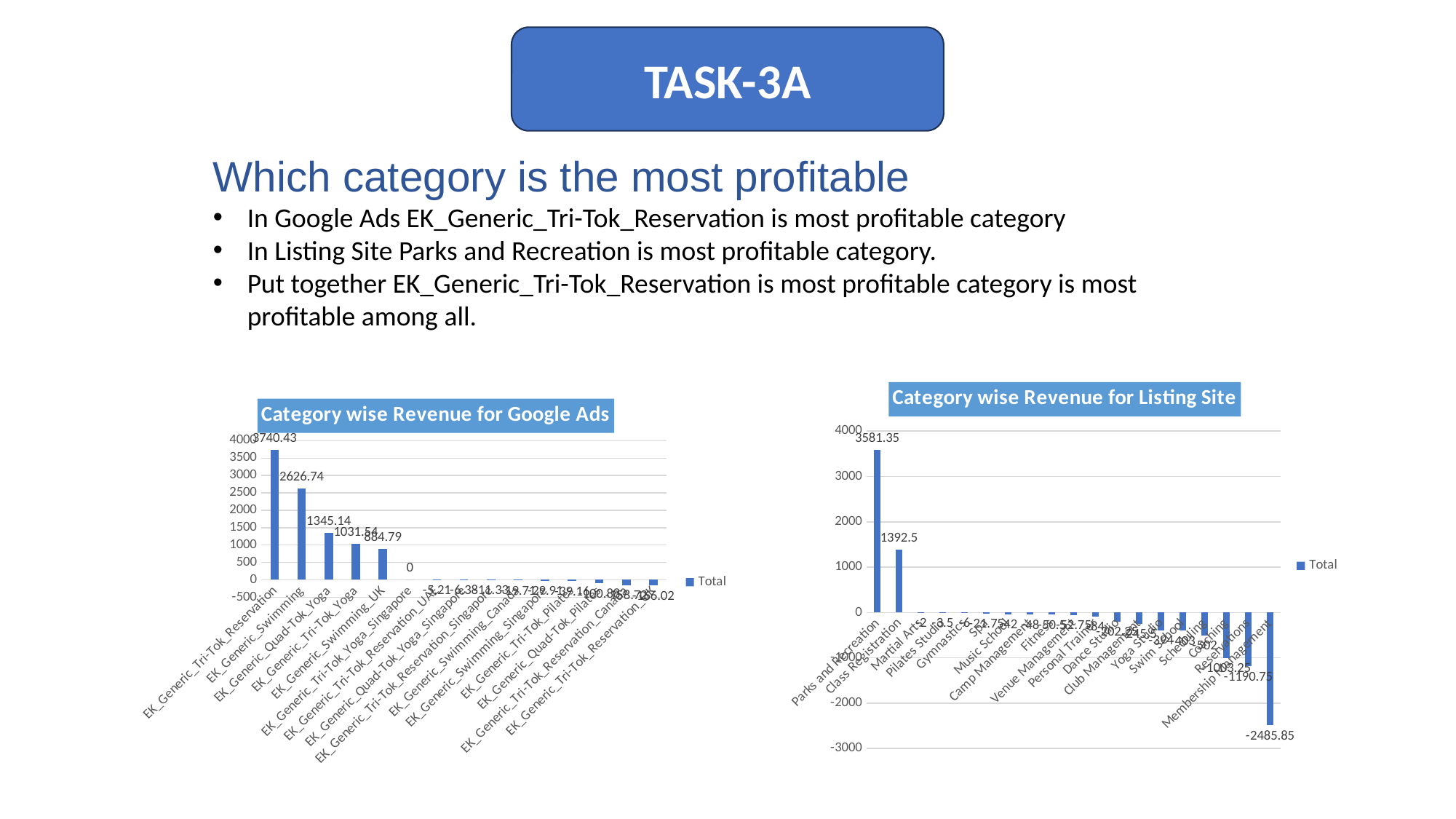

TASK-3A
Which category is the most profitable
In Google Ads EK_Generic_Tri-Tok_Reservation is most profitable category
In Listing Site Parks and Recreation is most profitable category.
Put together EK_Generic_Tri-Tok_Reservation is most profitable category is most profitable among all.

### Chart: Category wise Revenue for Listing Site

| Category | Total |
|---|---|
| Parks and Recreation | 3581.35 |
| Class Registration | 1392.5 |
| Martial Arts | -2.0 |
| Pilates Studio | -3.5 |
| Gymnastics | -6.0 |
| Spa | -21.75 |
| Music School | -42.0 |
| Camp Management | -48.0 |
| Fitness | -50.5 |
| Venue Management | -52.75 |
| Personal Trainer | -84.0 |
| Dance Studio | -202.25 |
| Club Management | -245.5 |
| Yoga Studio | -394.0 |
| Swim School | -403.0 |
| Scheduling | -502.0 |
| Coaching | -1003.25 |
| Reservations | -1190.750000000001 |
| Membership Management | -2485.8500000000004 |

### Chart: Category wise Revenue for Google Ads

| Category | Total |
|---|---|
| EK_Generic_Tri-Tok_Reservation | 3740.4300000000003 |
| EK_Generic_Swimming | 2626.7399999999993 |
| EK_Generic_Quad-Tok_Yoga | 1345.14 |
| EK_Generic_Tri-Tok_Yoga | 1031.54 |
| EK_Generic_Swimming_UK | 884.7900000000001 |
| EK_Generic_Tri-Tok_Yoga_Singapore | 0.0 |
| EK_Generic_Tri-Tok_Reservation_UAE | -5.21 |
| EK_Generic_Quad-Tok_Yoga_Singapore | -6.38 |
| EK_Generic_Tri-Tok_Reservation_Singapore | -11.33 |
| EK_Generic_Swimming_Canada | -19.71 |
| EK_Generic_Swimming_Singapore | -29.91 |
| EK_Generic_Tri-Tok_Pilates | -39.16 |
| EK_Generic_Quad-Tok_Pilates | -100.88 |
| EK_Generic_Tri-Tok_Reservation_Canada | -158.72 |
| EK_Generic_Tri-Tok_Reservation_UK | -166.01999999999998 |